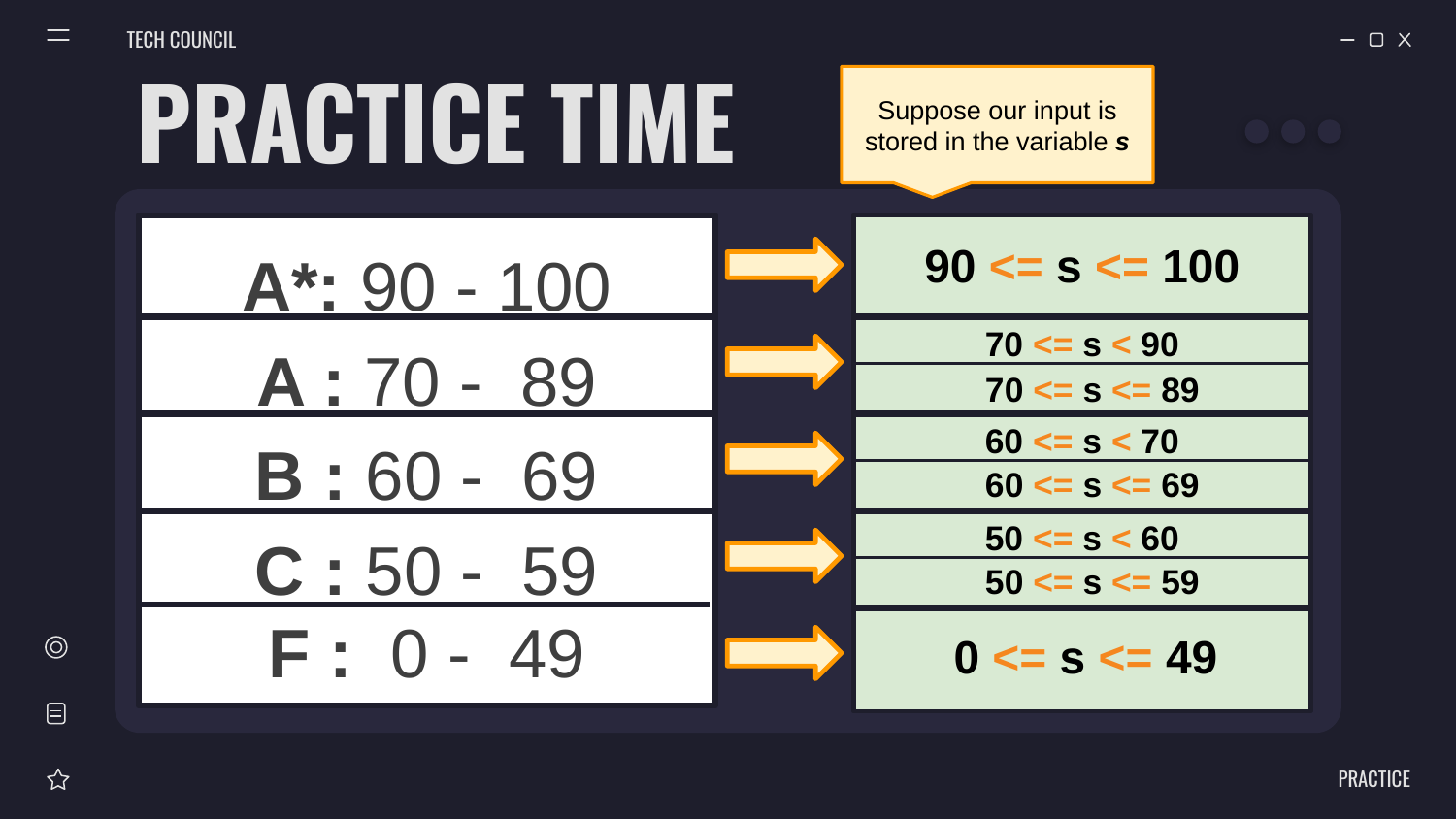

TECH COUNCIL

Suppose our input is stored in the variable s
PRACTICE TIME

A*: 90 - 100
A : 70 -  89
B : 60 -  69
C : 50 -  59
F :  0 -  49

90 <= s <= 100

70 <= s < 90

70 <= s <= 89
60 <= s < 70

60 <= s <= 69
50 <= s < 60

50 <= s <= 59
0 <= s <= 49

PRACTICE